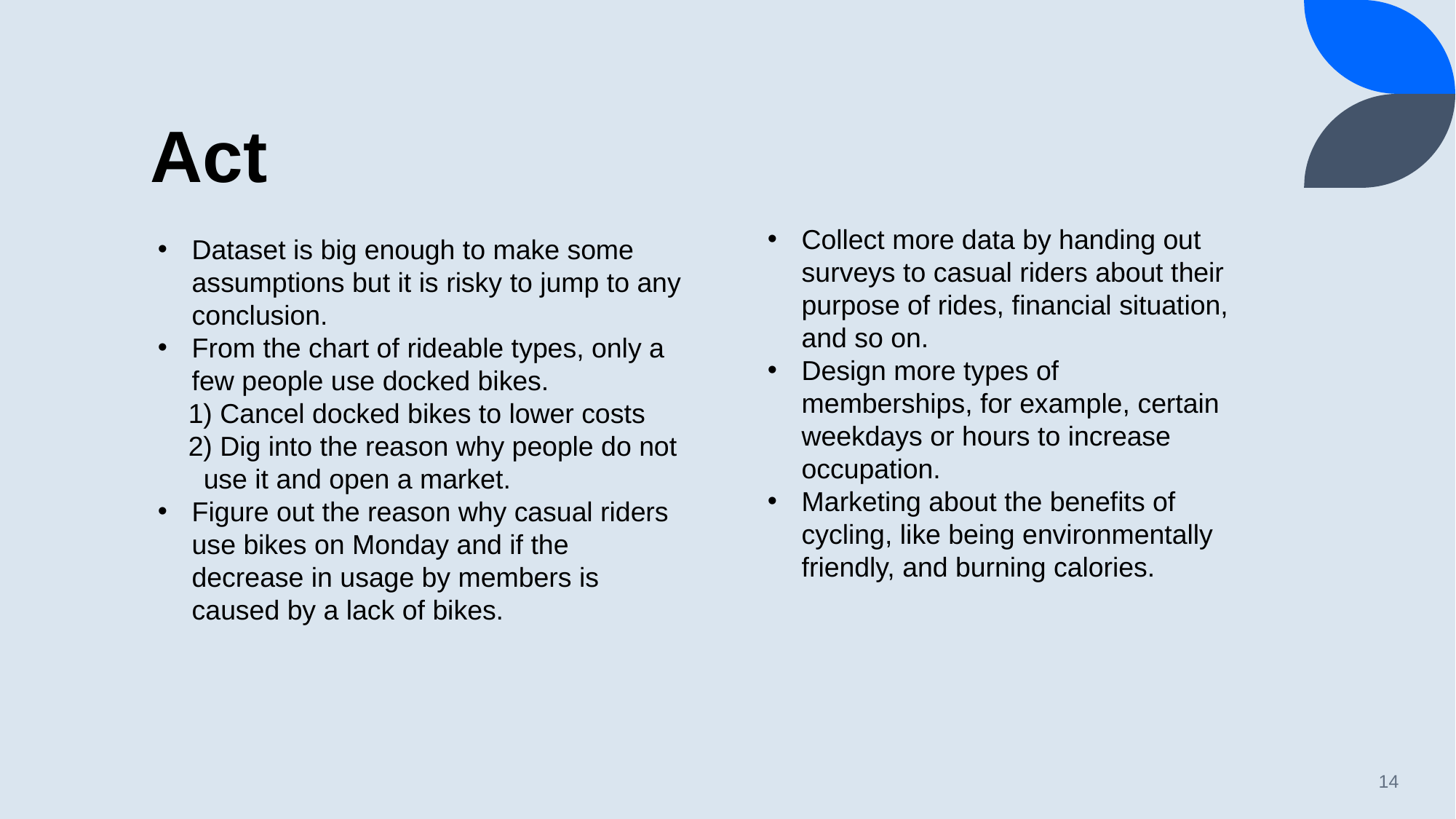

# Act
Collect more data by handing out surveys to casual riders about their purpose of rides, financial situation, and so on.
Design more types of memberships, for example, certain weekdays or hours to increase occupation.
Marketing about the benefits of cycling, like being environmentally friendly, and burning calories.
Dataset is big enough to make some assumptions but it is risky to jump to any conclusion.
From the chart of rideable types, only a few people use docked bikes.
    1) Cancel docked bikes to lower costs
    2) Dig into the reason why people do not
      use it and open a market.
Figure out the reason why casual riders use bikes on Monday and if the decrease in usage by members is caused by a lack of bikes.
14